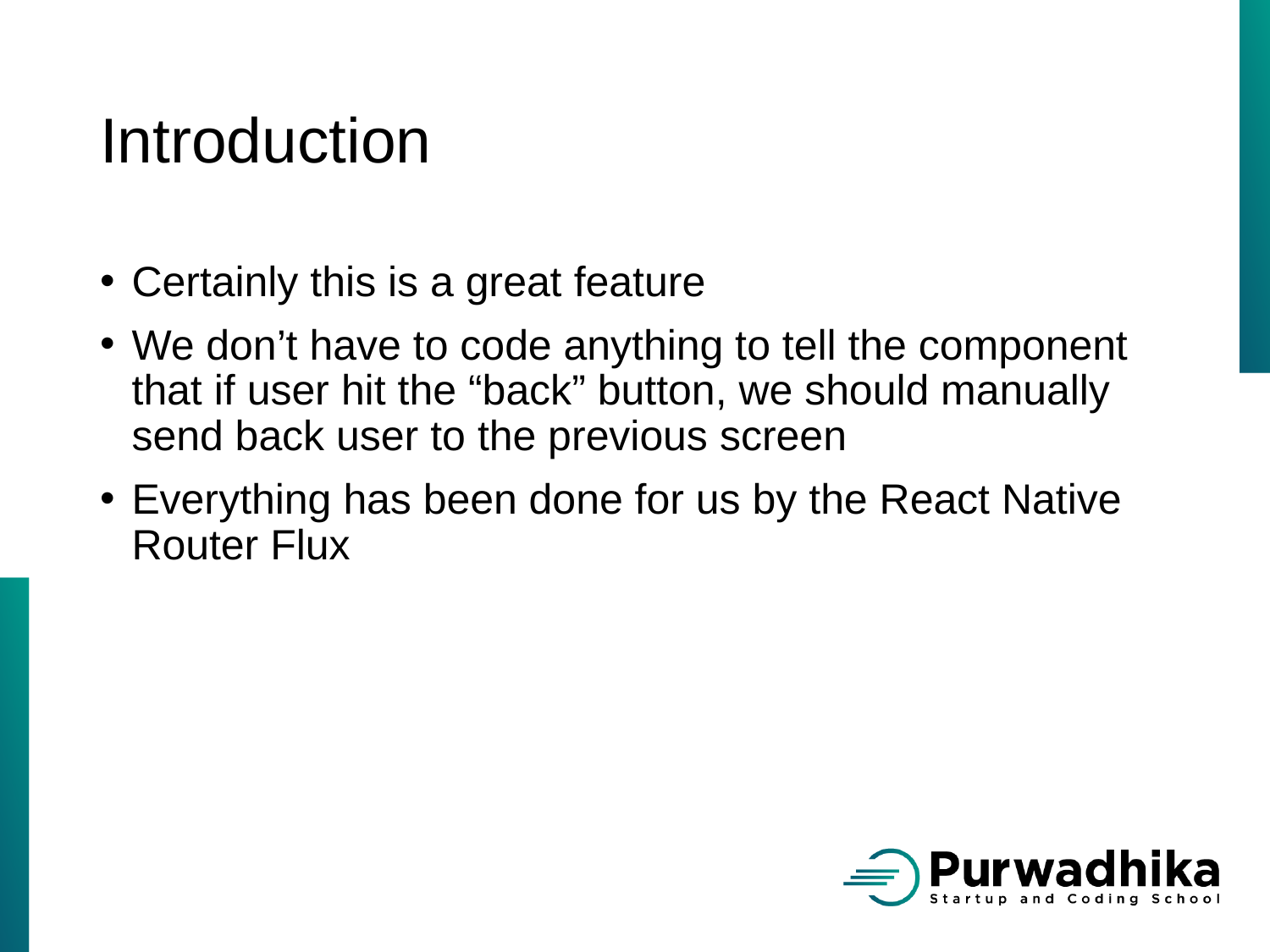

# Introduction
Certainly this is a great feature
We don’t have to code anything to tell the component that if user hit the “back” button, we should manually send back user to the previous screen
Everything has been done for us by the React Native Router Flux